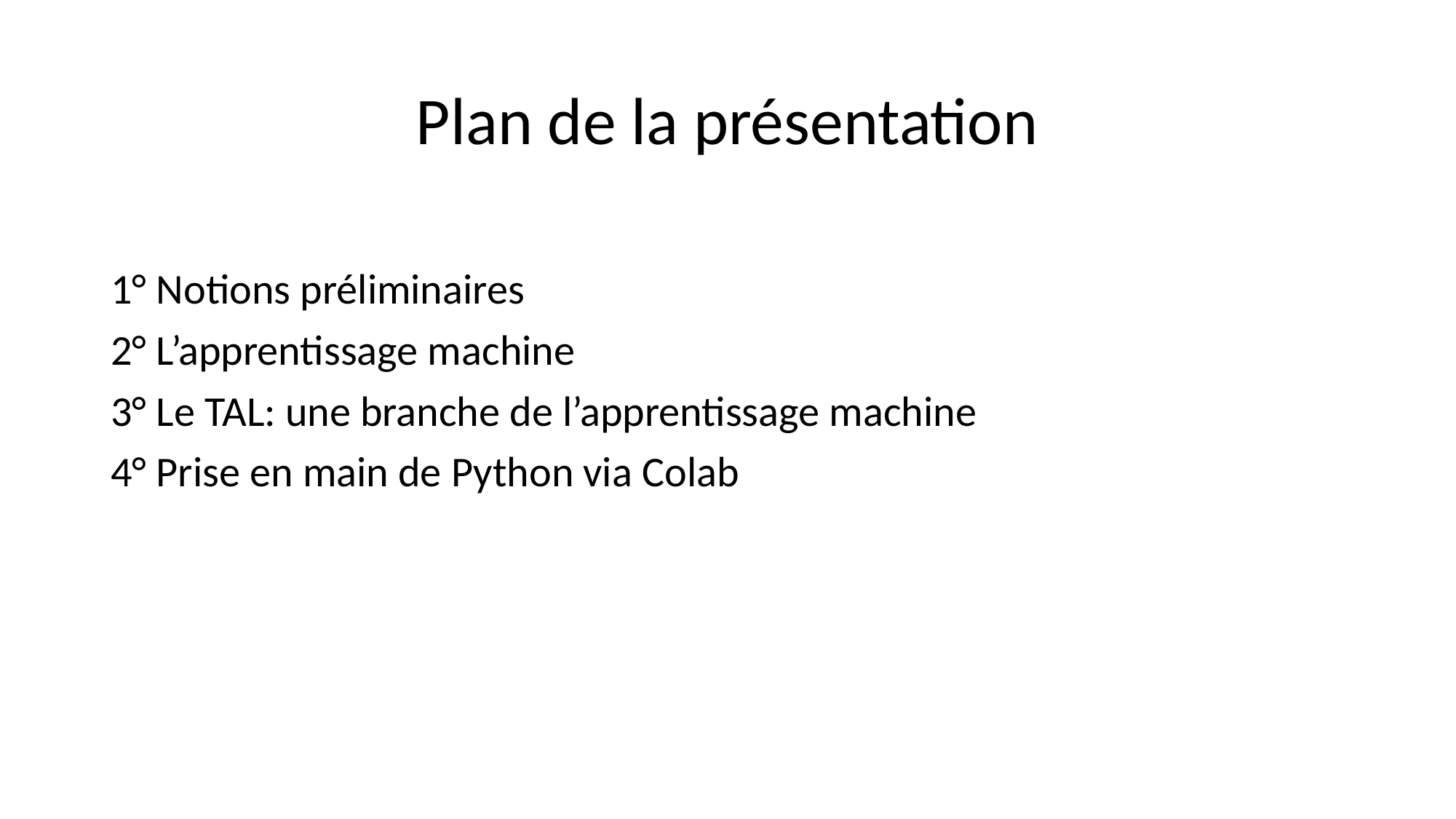

# Plan de la présentation
1° Notions préliminaires
2° L’apprentissage machine
3° Le TAL: une branche de l’apprentissage machine
4° Prise en main de Python via Colab